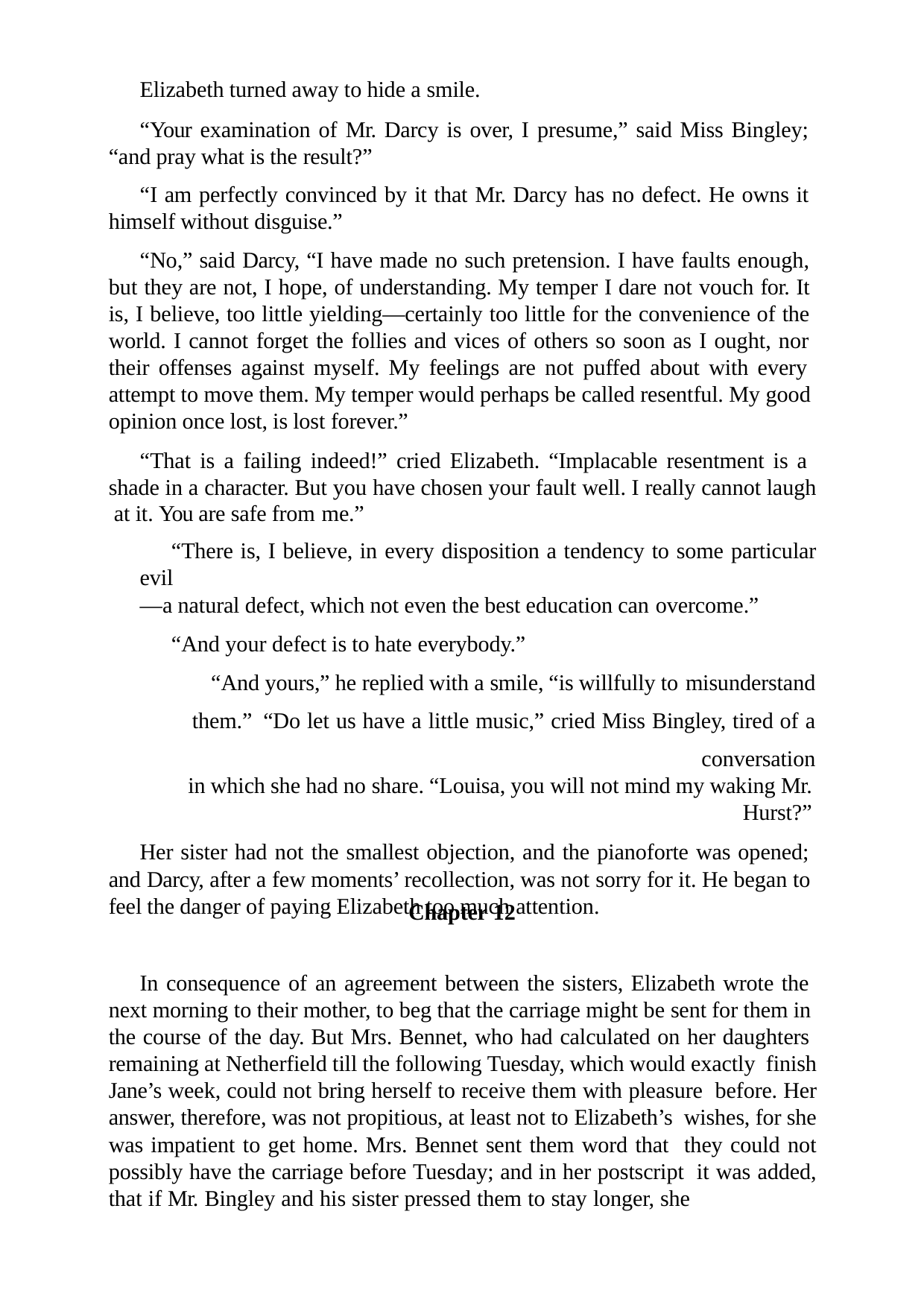

Elizabeth turned away to hide a smile.
“Your examination of Mr. Darcy is over, I presume,” said Miss Bingley;  “and pray what is the result?”
“I am perfectly convinced by it that Mr. Darcy has no defect. He owns it  himself without disguise.”
“No,” said Darcy, “I have made no such pretension. I have faults enough,  but they are not, I hope, of understanding. My temper I dare not vouch for. It  is, I believe, too little yielding—certainly too little for the convenience of the  world. I cannot forget the follies and vices of others so soon as I ought, nor  their offenses against myself. My feelings are not puffed about with every  attempt to move them. My temper would perhaps be called resentful. My good  opinion once lost, is lost forever.”
“That is a failing indeed!” cried Elizabeth. “Implacable resentment is a  shade in a character. But you have chosen your fault well. I really cannot laugh  at it. You are safe from me.”
“There is, I believe, in every disposition a tendency to some particular evil
—a natural defect, which not even the best education can overcome.”
“And your defect is to hate everybody.”
“And yours,” he replied with a smile, “is willfully to misunderstand them.”  “Do let us have a little music,” cried Miss Bingley, tired of a conversation
in which she had no share. “Louisa, you will not mind my waking Mr. Hurst?”
Her sister had not the smallest objection, and the pianoforte was opened;  and Darcy, after a few moments’ recollection, was not sorry for it. He began to  feel the danger of paying Elizabeth too much attention.
Chapter 12

In consequence of an agreement between the sisters, Elizabeth wrote the  next morning to their mother, to beg that the carriage might be sent for them in  the course of the day. But Mrs. Bennet, who had calculated on her daughters  remaining at Netherfield till the following Tuesday, which would exactly  finish Jane’s week, could not bring herself to receive them with pleasure  before. Her answer, therefore, was not propitious, at least not to Elizabeth’s  wishes, for she was impatient to get home. Mrs. Bennet sent them word that  they could not possibly have the carriage before Tuesday; and in her postscript  it was added, that if Mr. Bingley and his sister pressed them to stay longer, she